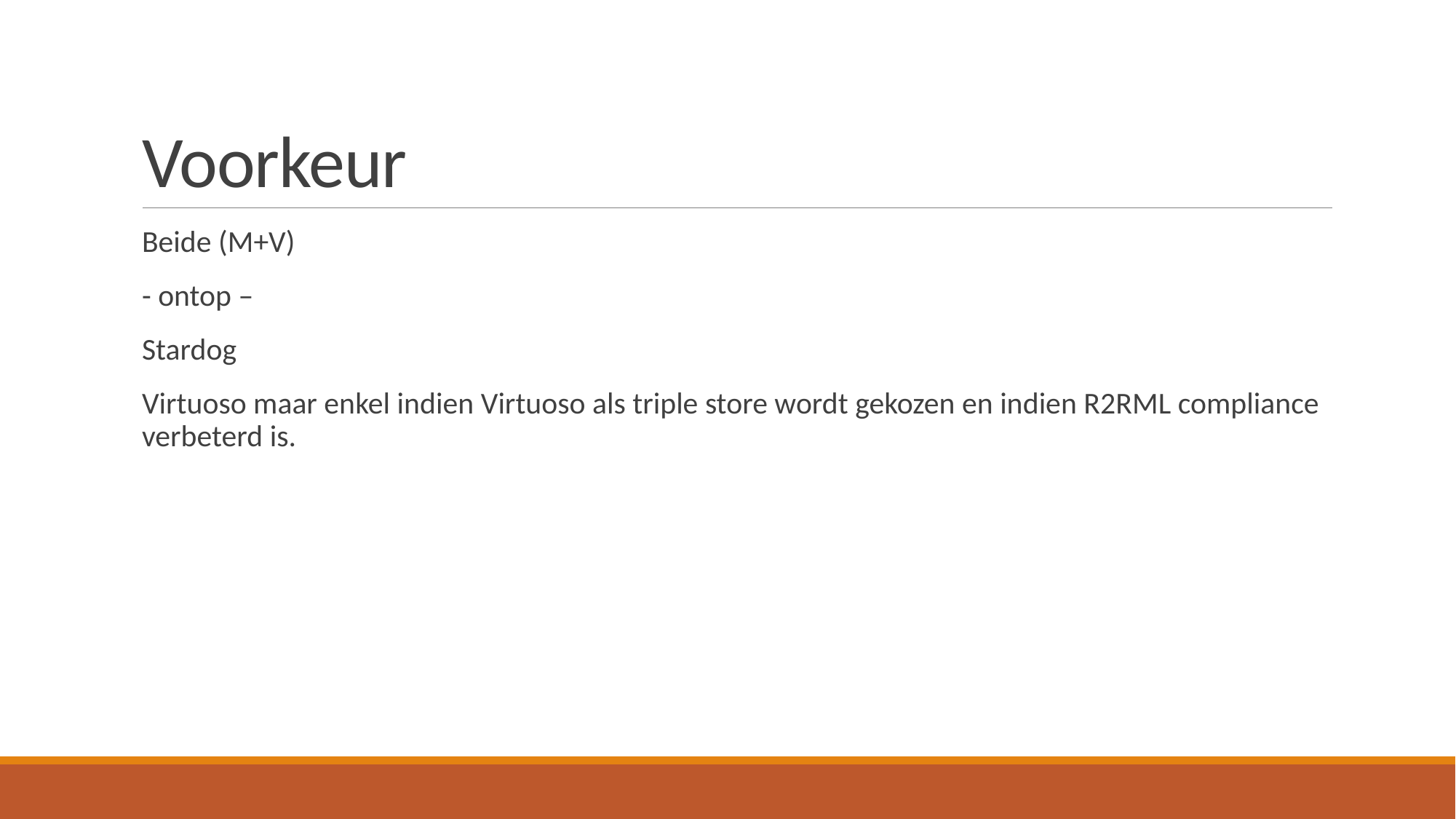

# Voorkeur
Beide (M+V)
- ontop –
Stardog
Virtuoso maar enkel indien Virtuoso als triple store wordt gekozen en indien R2RML compliance verbeterd is.